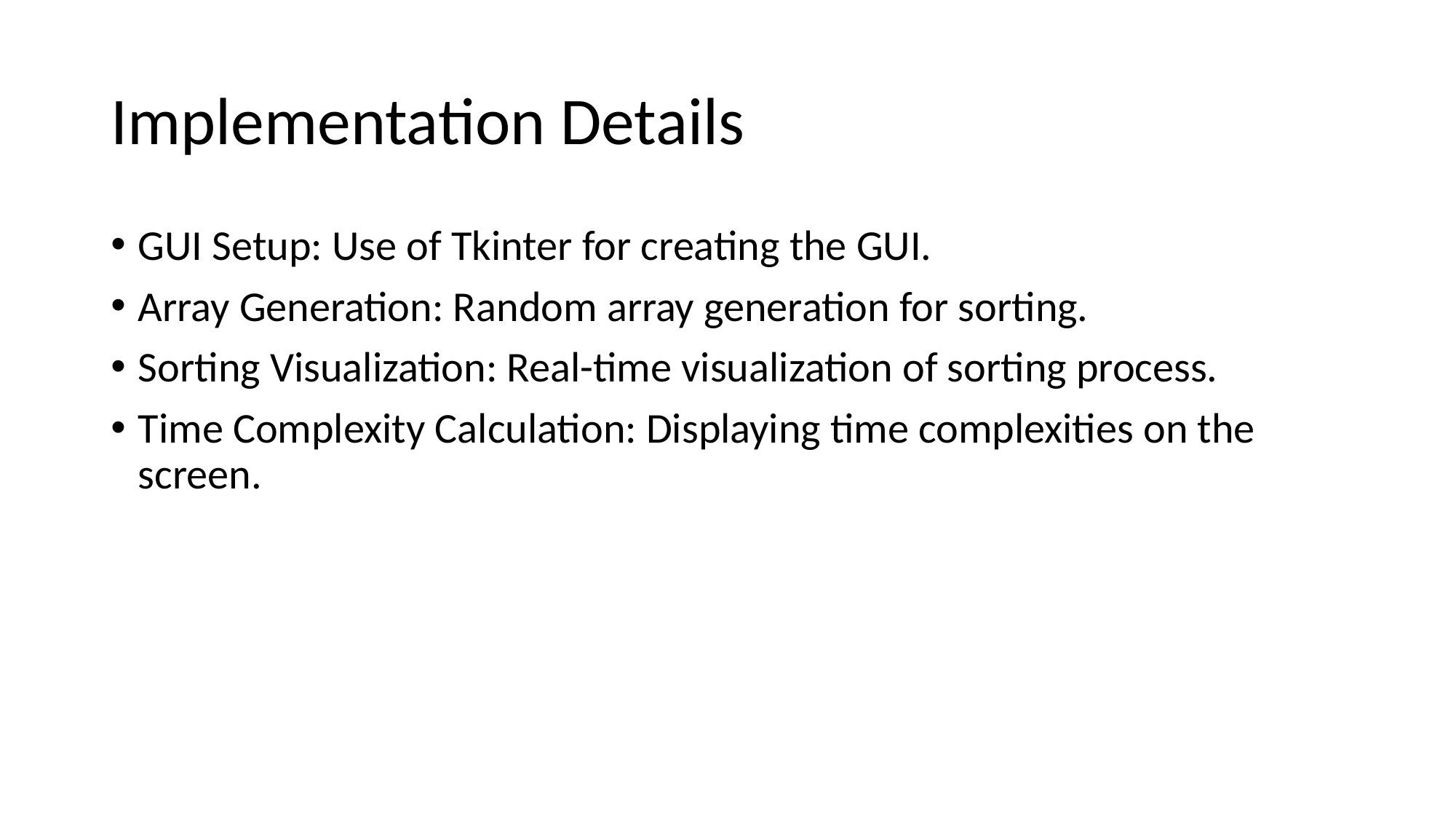

# Implementation Details
GUI Setup: Use of Tkinter for creating the GUI.
Array Generation: Random array generation for sorting.
Sorting Visualization: Real-time visualization of sorting process.
Time Complexity Calculation: Displaying time complexities on the screen.